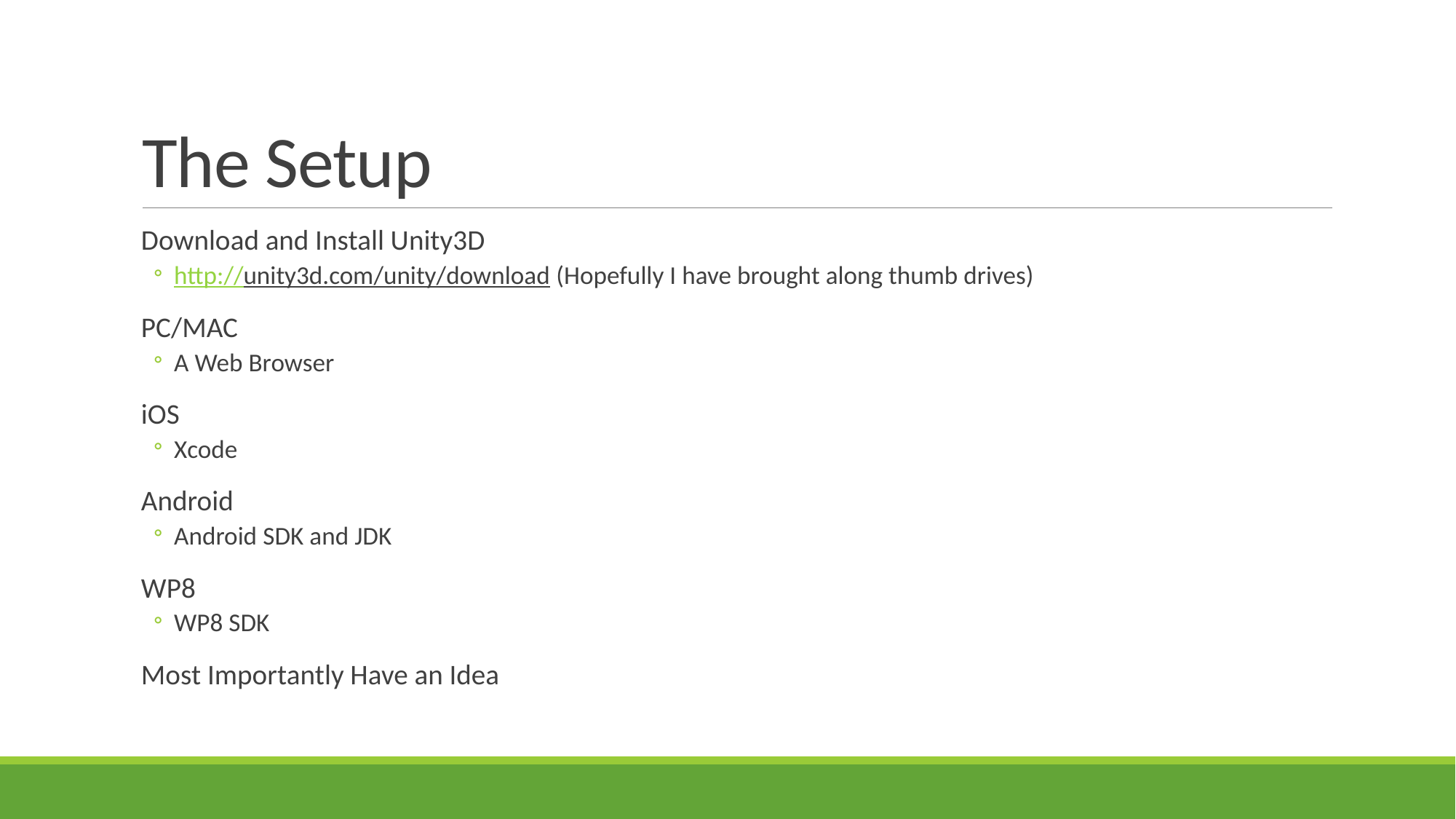

# The Setup
Download and Install Unity3D
http://unity3d.com/unity/download (Hopefully I have brought along thumb drives)
PC/MAC
A Web Browser
iOS
Xcode
Android
Android SDK and JDK
WP8
WP8 SDK
Most Importantly Have an Idea